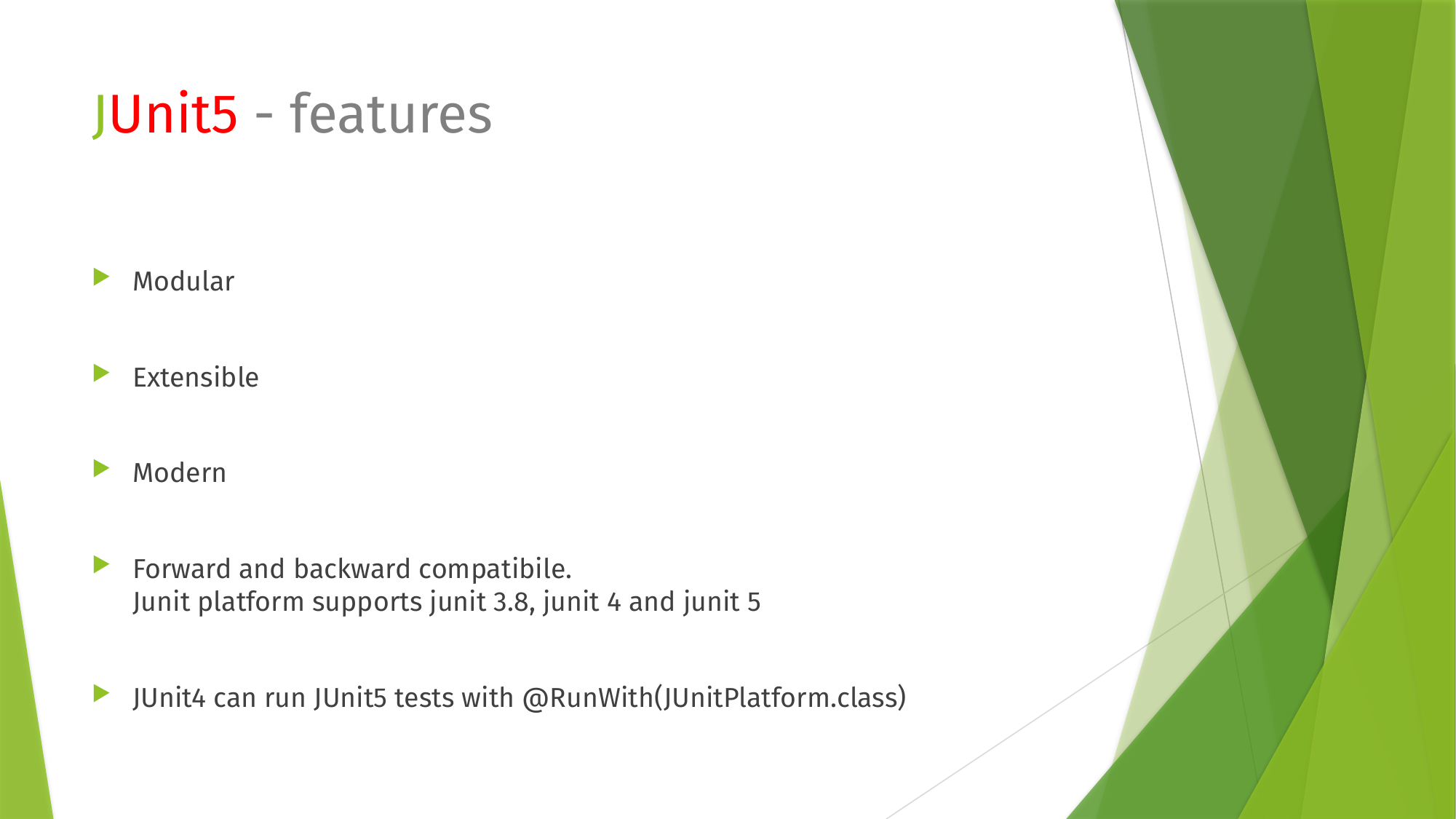

# JUnit5 - features
Modular

Extensible

Modern

Forward and backward compatibile.
Junit platform supports junit 3.8, junit 4 and junit 5

JUnit4 can run JUnit5 tests with @RunWith(JUnitPlatform.class)